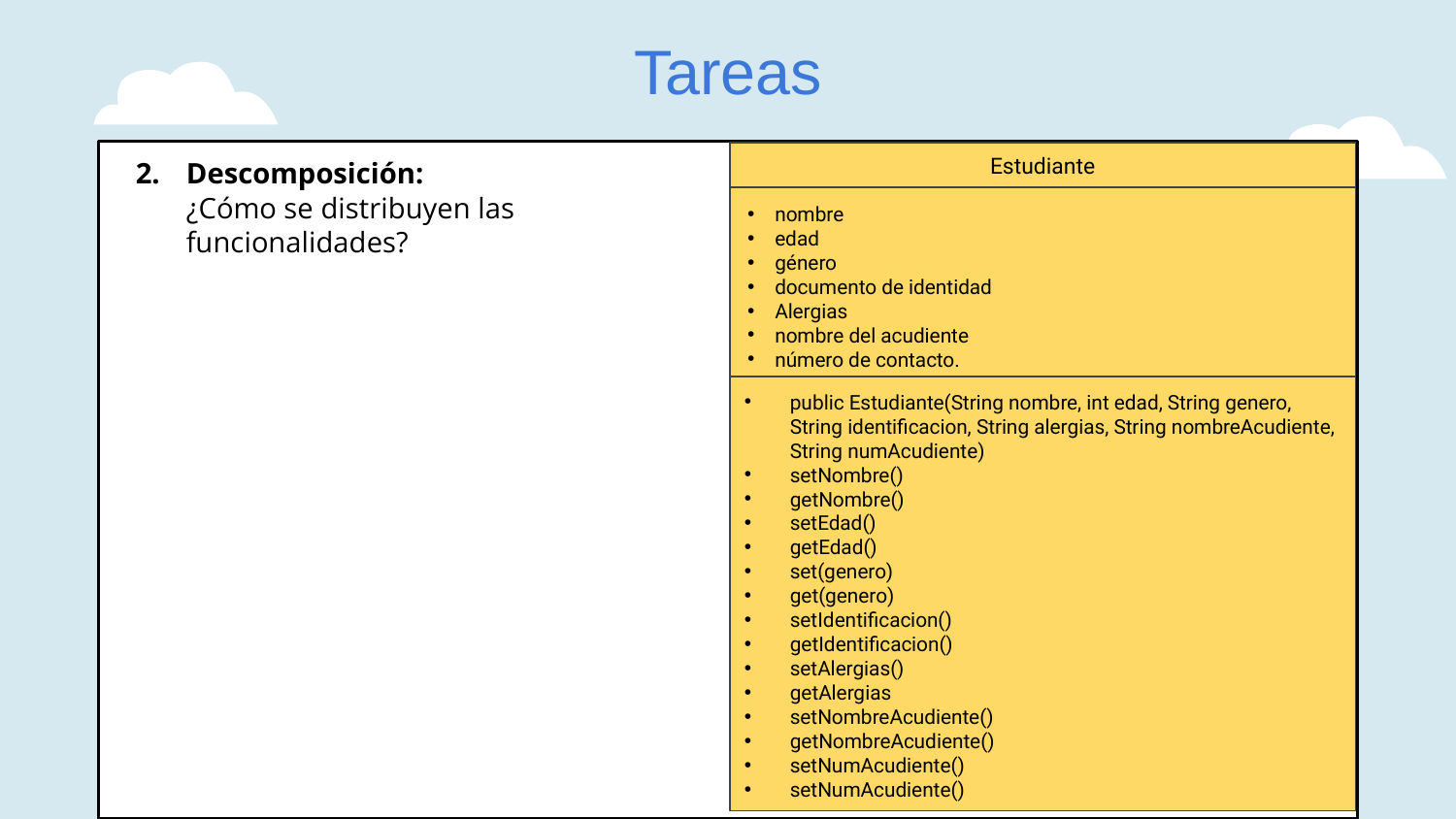

# Tareas
Descomposición:
¿Cómo se distribuyen las
funcionalidades?
Estudiante

public Estudiante(String nombre, int edad, String genero, String identificacion, String alergias, String nombreAcudiente, String numAcudiente)
setNombre()
getNombre()
setEdad()
getEdad()
set(genero)
get(genero)
setIdentificacion()
getIdentificacion()
setAlergias()
getAlergias
setNombreAcudiente()
getNombreAcudiente()
setNumAcudiente()
setNumAcudiente()
nombre
edad
género
documento de identidad
Alergias
nombre del acudiente
número de contacto.